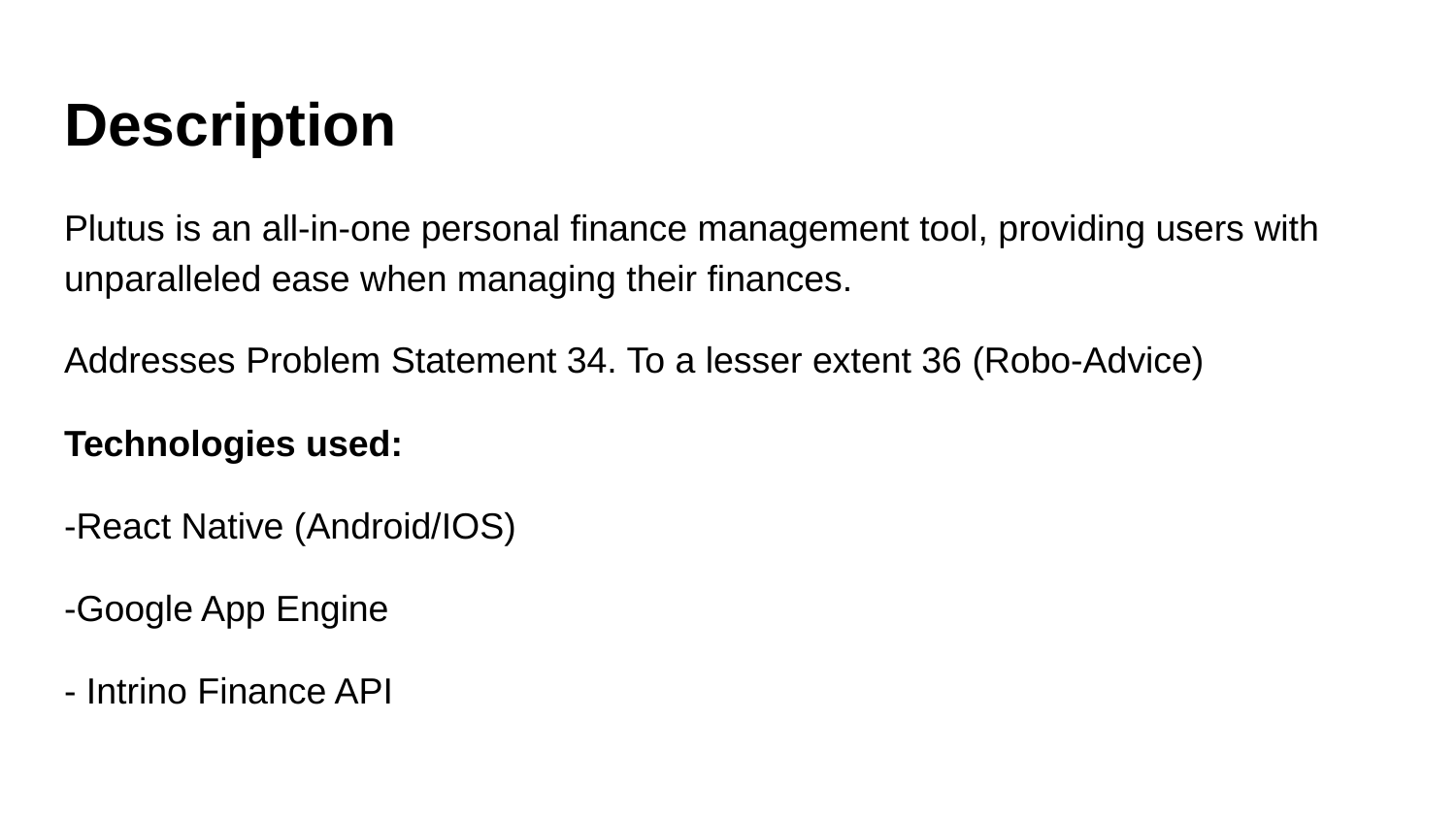

# Description
Plutus is an all-in-one personal finance management tool, providing users with unparalleled ease when managing their finances.
Addresses Problem Statement 34. To a lesser extent 36 (Robo-Advice)
Technologies used:
-React Native (Android/IOS)
-Google App Engine
- Intrino Finance API